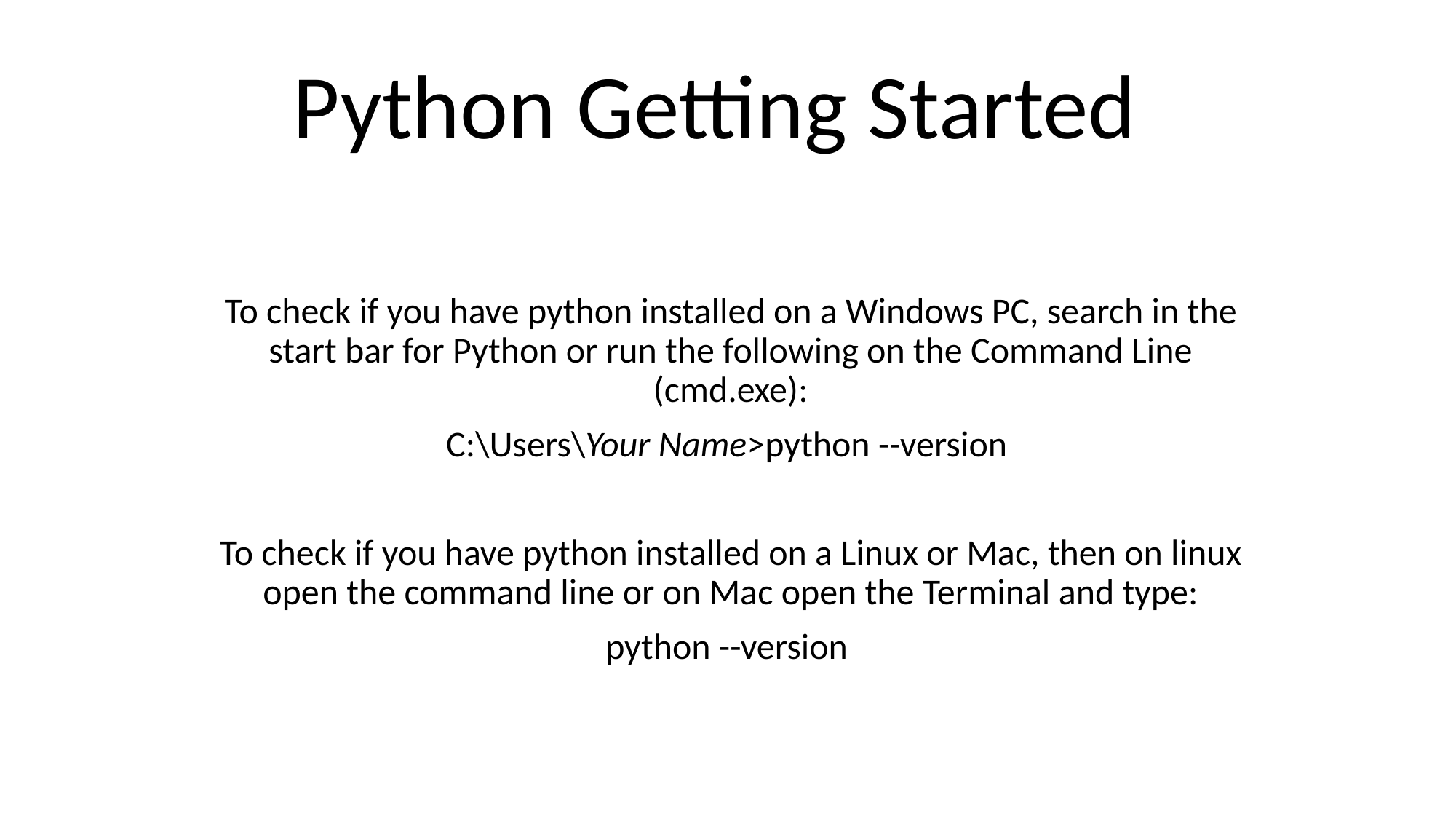

# Python Getting Started
To check if you have python installed on a Windows PC, search in the start bar for Python or run the following on the Command Line (cmd.exe):
C:\Users\Your Name>python --version

To check if you have python installed on a Linux or Mac, then on linux open the command line or on Mac open the Terminal and type:
python --version